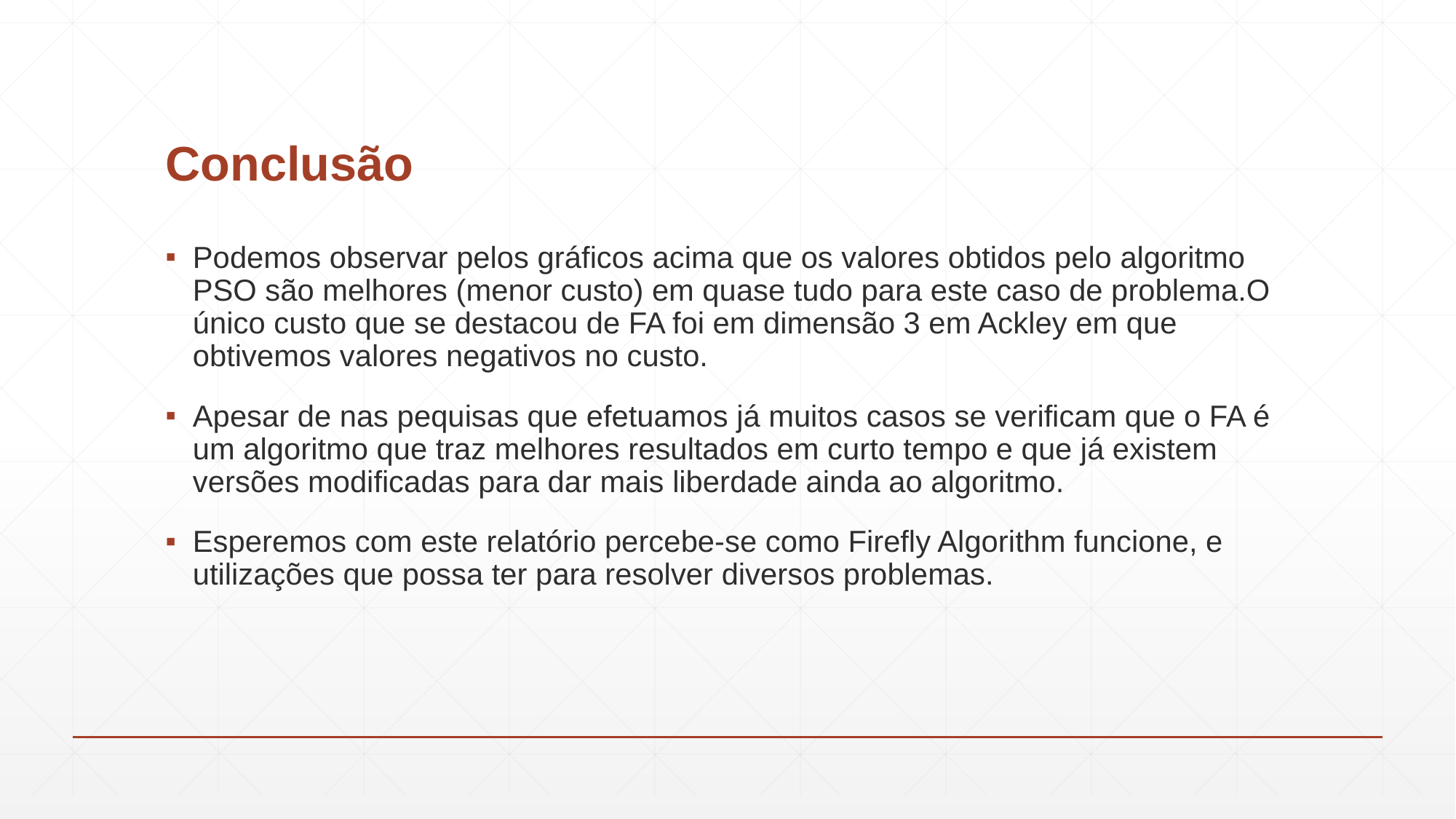

# Conclusão
Podemos observar pelos gráficos acima que os valores obtidos pelo algoritmo PSO são melhores (menor custo) em quase tudo para este caso de problema.O único custo que se destacou de FA foi em dimensão 3 em Ackley em que obtivemos valores negativos no custo.
Apesar de nas pequisas que efetuamos já muitos casos se verificam que o FA é um algoritmo que traz melhores resultados em curto tempo e que já existem versões modificadas para dar mais liberdade ainda ao algoritmo.
Esperemos com este relatório percebe-se como Firefly Algorithm funcione, e utilizações que possa ter para resolver diversos problemas.